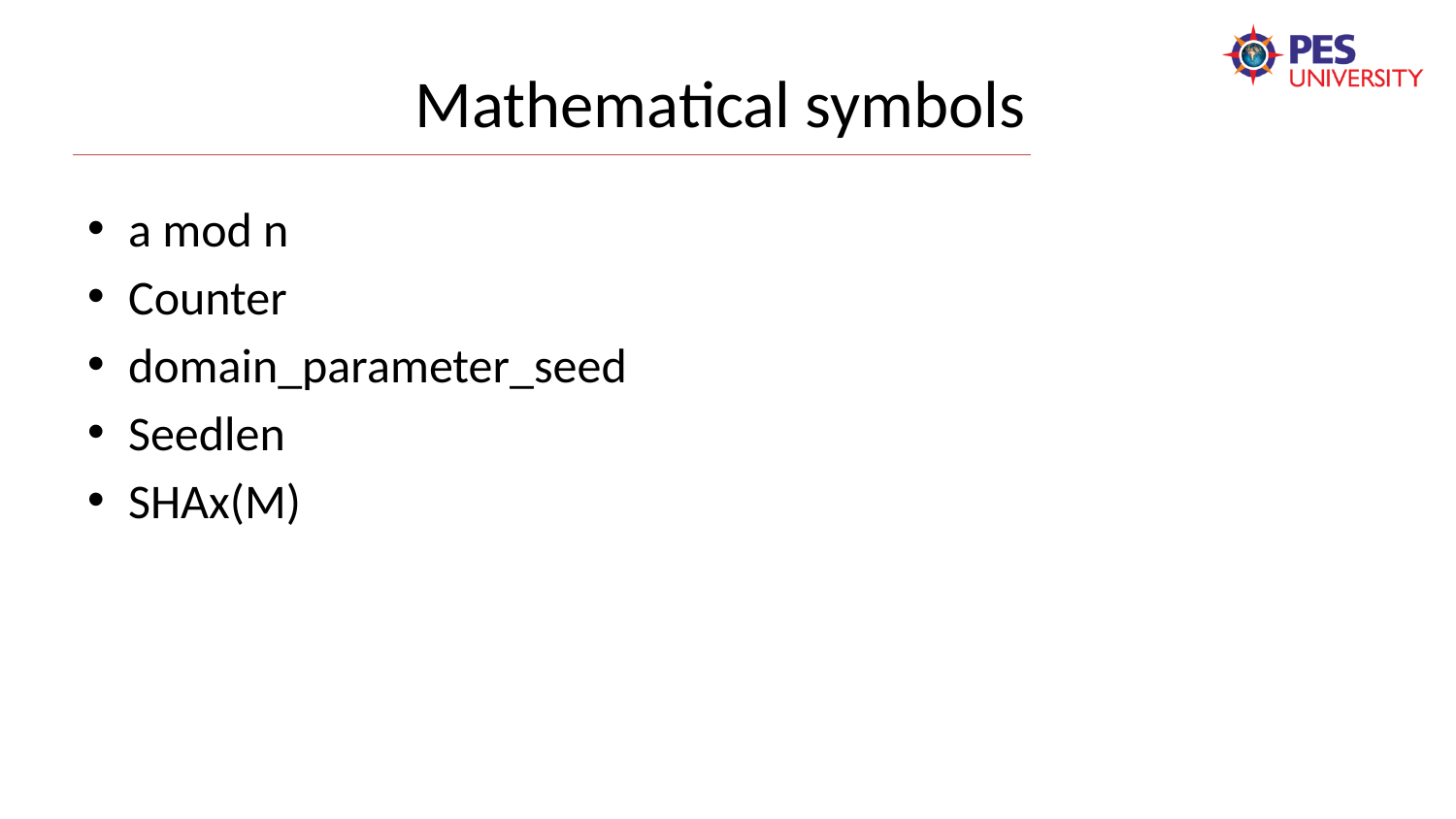

# Mathematical symbols
a mod n
Counter
domain_parameter_seed
Seedlen
SHAx(M)